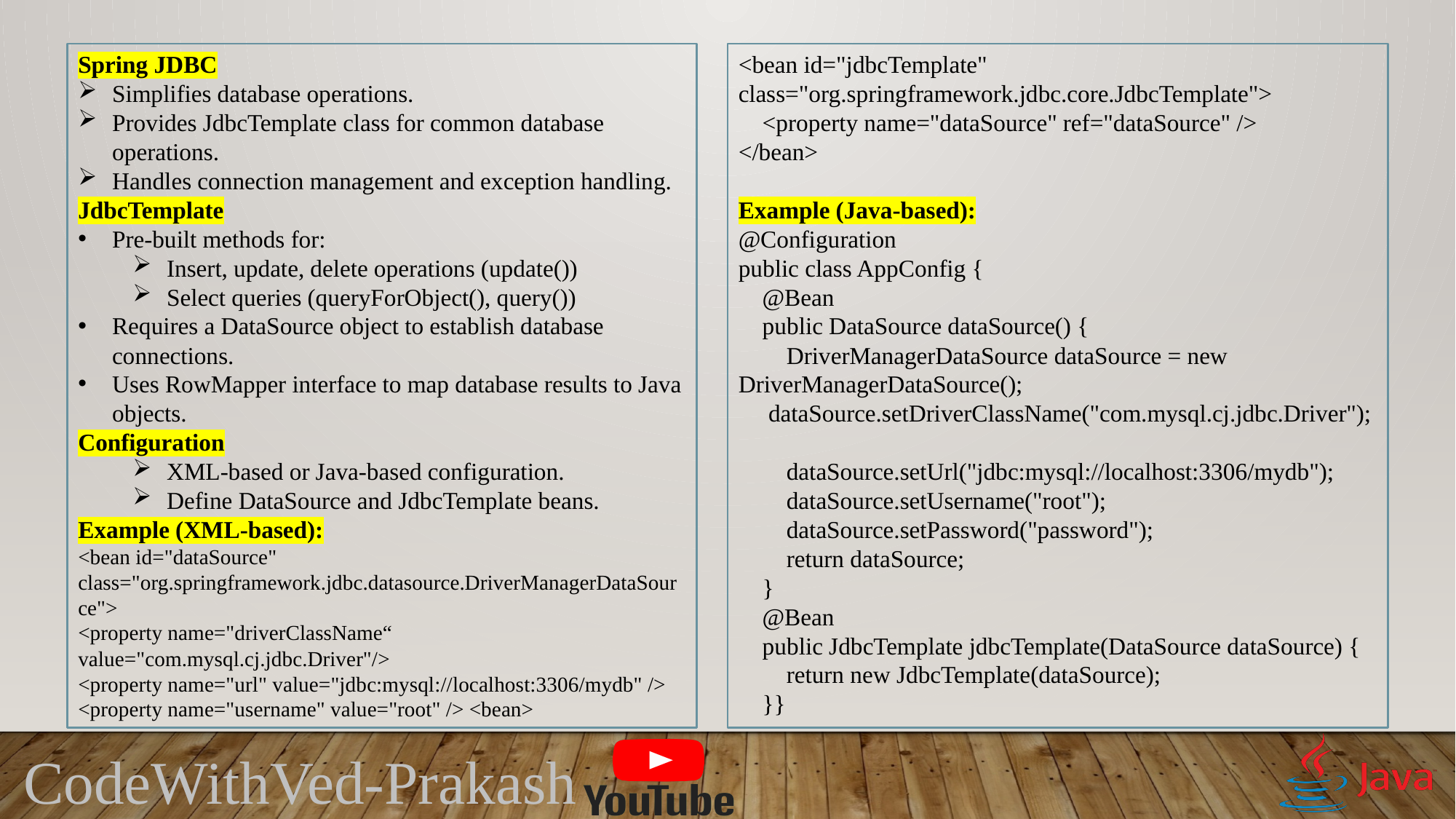

<bean id="jdbcTemplate" class="org.springframework.jdbc.core.JdbcTemplate">
    <property name="dataSource" ref="dataSource" />
</bean>
Example (Java-based):
@Configuration
public class AppConfig {
    @Bean
    public DataSource dataSource() {
        DriverManagerDataSource dataSource = new DriverManagerDataSource();
     dataSource.setDriverClassName("com.mysql.cj.jdbc.Driver");
        dataSource.setUrl("jdbc:mysql://localhost:3306/mydb");
        dataSource.setUsername("root");
        dataSource.setPassword("password");
        return dataSource;
    }
    @Bean
    public JdbcTemplate jdbcTemplate(DataSource dataSource) {
        return new JdbcTemplate(dataSource);
    }}

Spring JDBC
Simplifies database operations.
Provides JdbcTemplate class for common database operations.
Handles connection management and exception handling.
JdbcTemplate
Pre-built methods for:
Insert, update, delete operations (update())
Select queries (queryForObject(), query())
Requires a DataSource object to establish database connections.
Uses RowMapper interface to map database results to Java objects.
Configuration
XML-based or Java-based configuration.
Define DataSource and JdbcTemplate beans.
Example (XML-based):
<bean id="dataSource" class="org.springframework.jdbc.datasource.DriverManagerDataSource">
<property name="driverClassName“ value="com.mysql.cj.jdbc.Driver"/>
<property name="url" value="jdbc:mysql://localhost:3306/mydb" />    <property name="username" value="root" /> <bean>